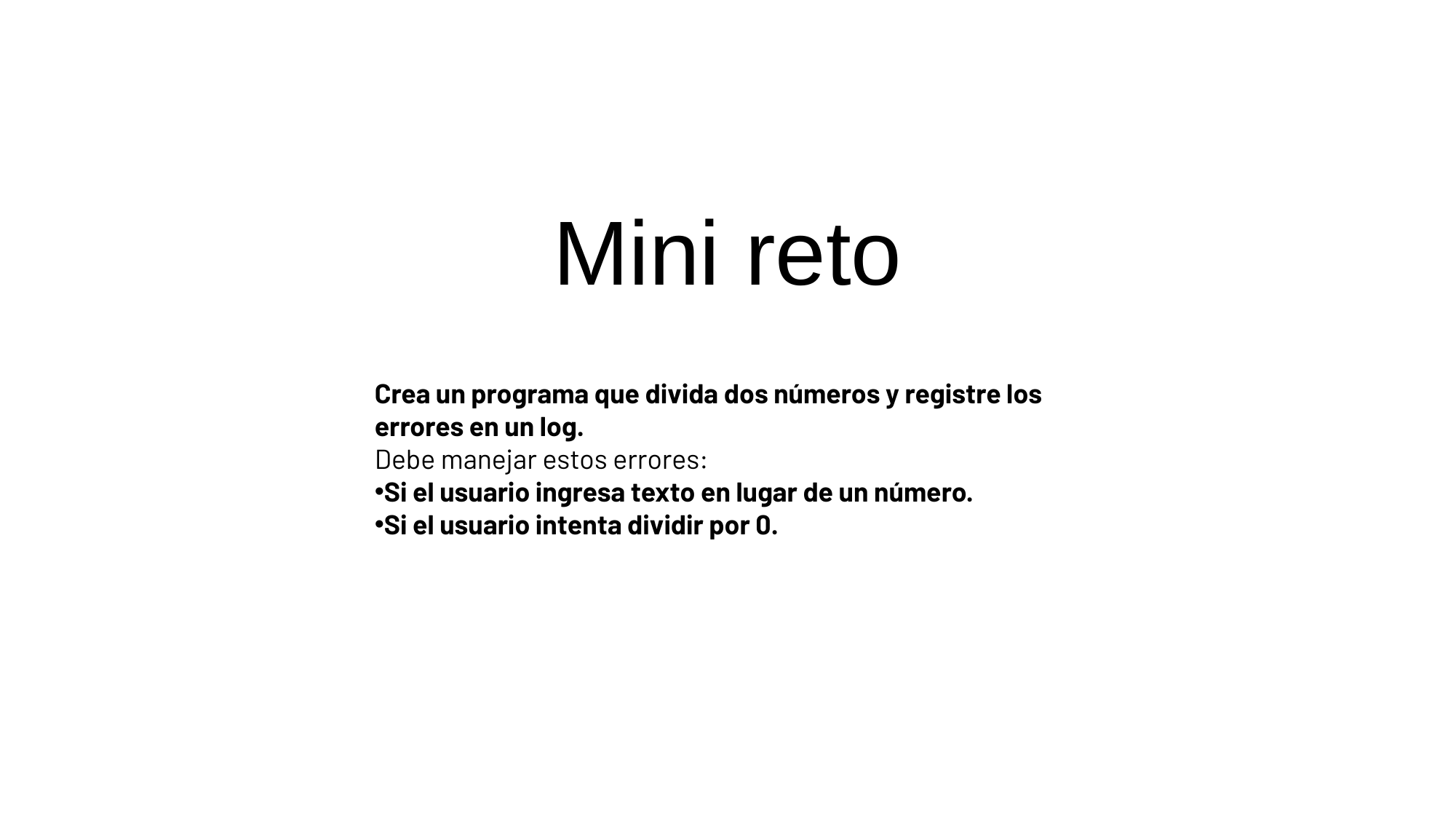

# Mini reto
Crea un programa que divida dos números y registre los errores en un log.
Debe manejar estos errores:
Si el usuario ingresa texto en lugar de un número.
Si el usuario intenta dividir por 0.